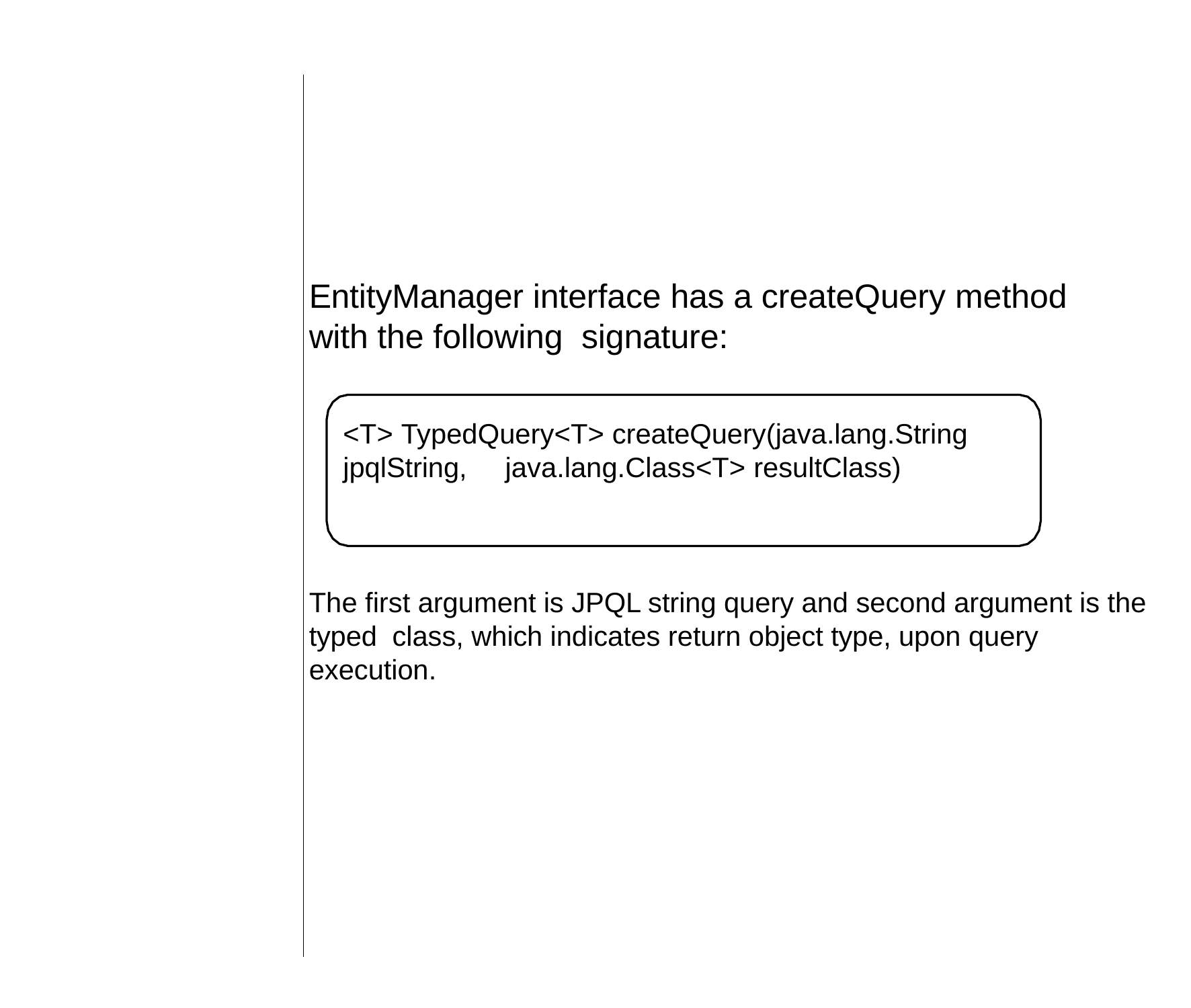

EntityManager interface has a createQuery method with the following  signature:

<T> TypedQuery<T> createQuery(java.lang.String  jpqlString,     java.lang.Class<T> resultClass)

The first argument is JPQL string query and second argument is the typed  class, which indicates return object type, upon query execution.